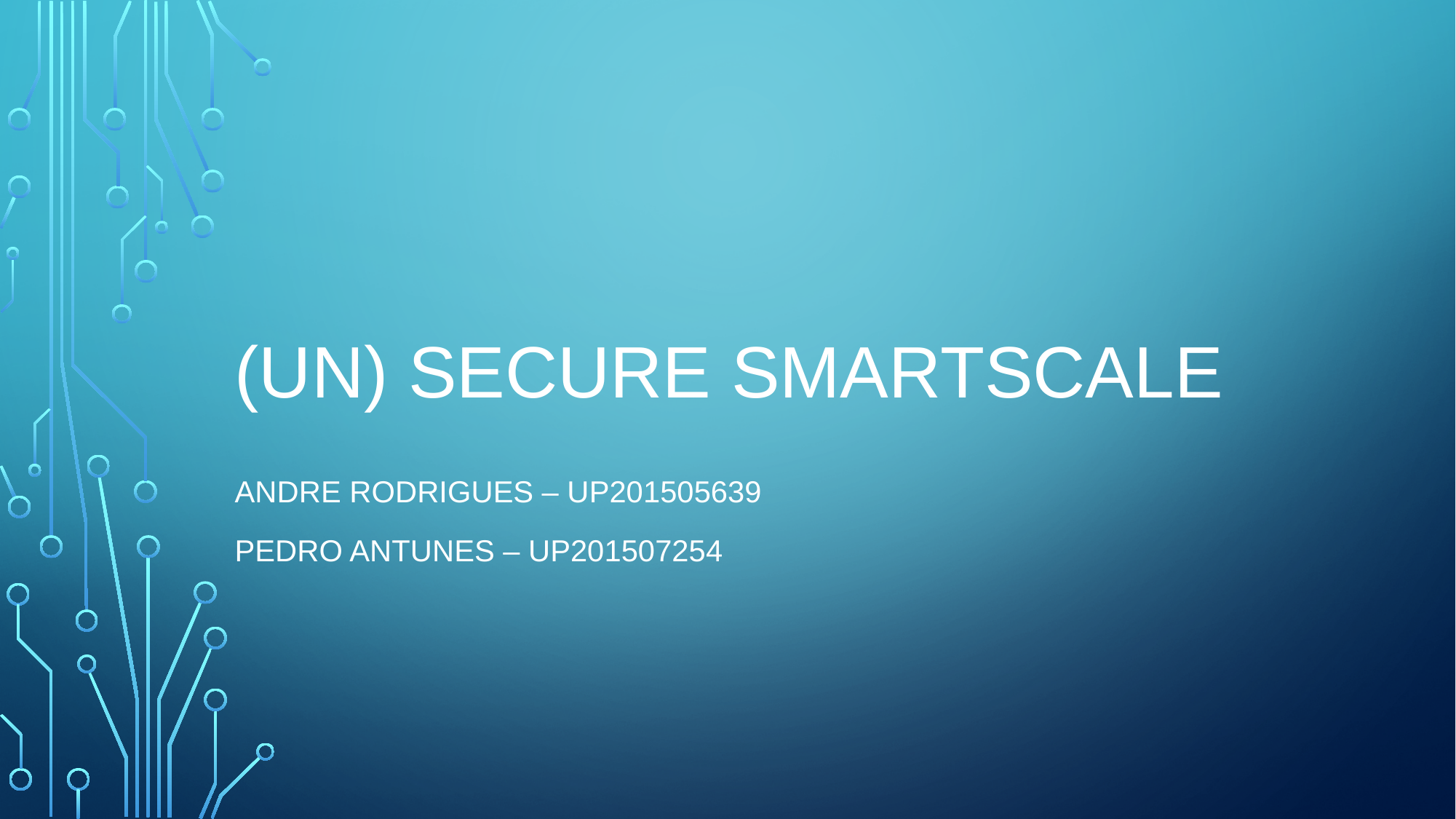

# (Un) Secure smartscale
ANDRE RODRIGUES – UP201505639
PEDRO ANTUNES – UP201507254